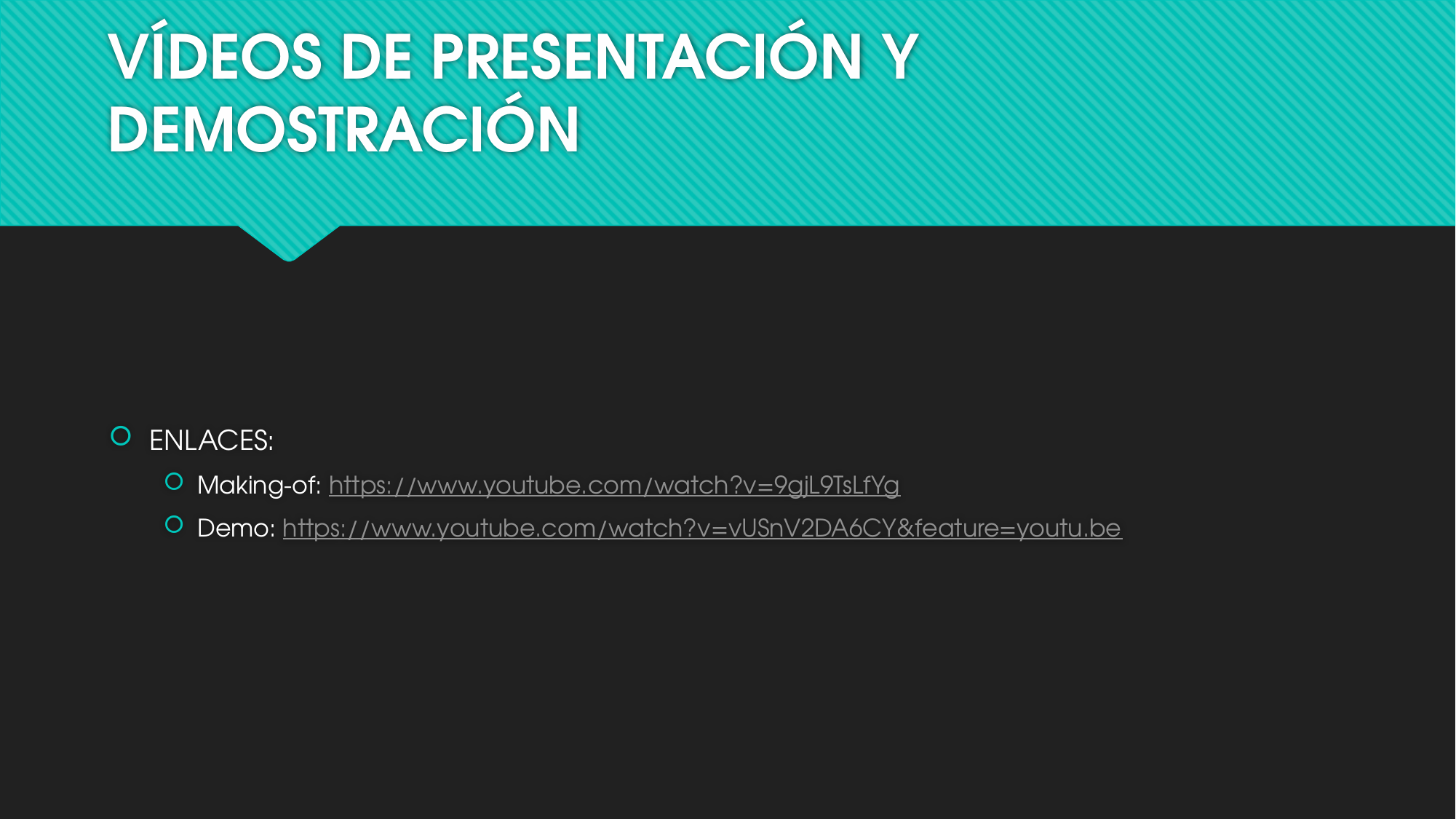

# VÍDEOS DE PRESENTACIÓN Y DEMOSTRACIÓN
ENLACES:
Making-of: https://www.youtube.com/watch?v=9gjL9TsLfYg
Demo: https://www.youtube.com/watch?v=vUSnV2DA6CY&feature=youtu.be